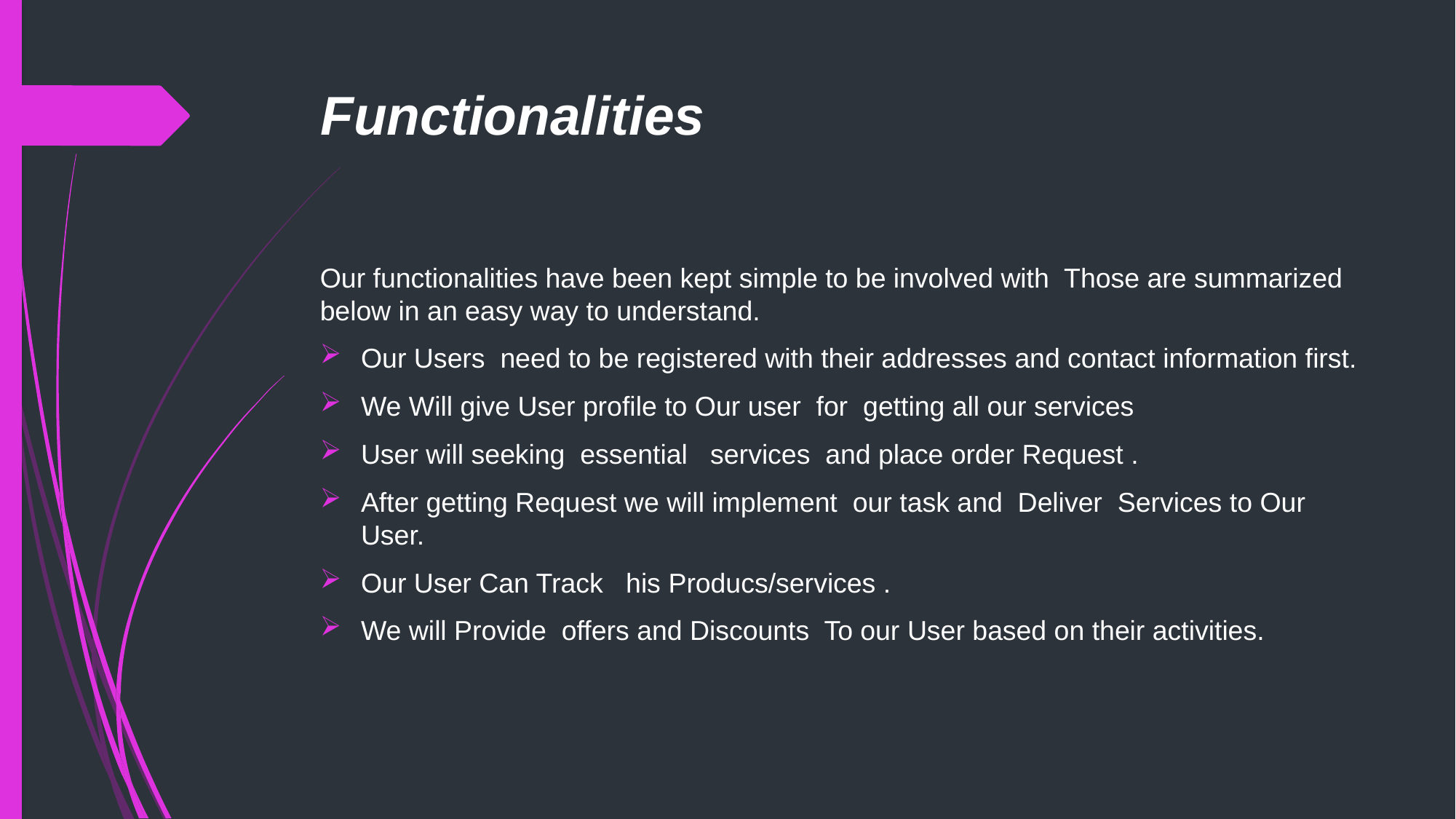

# Functionalities
Our functionalities have been kept simple to be involved with  Those are summarized below in an easy way to understand.
Our Users  need to be registered with their addresses and contact information first.
We Will give User profile to Our user  for  getting all our services
User will seeking  essential   services  and place order Request .
After getting Request we will implement  our task and  Deliver  Services to Our User.
Our User Can Track   his Producs/services .
We will Provide  offers and Discounts  To our User based on their activities.